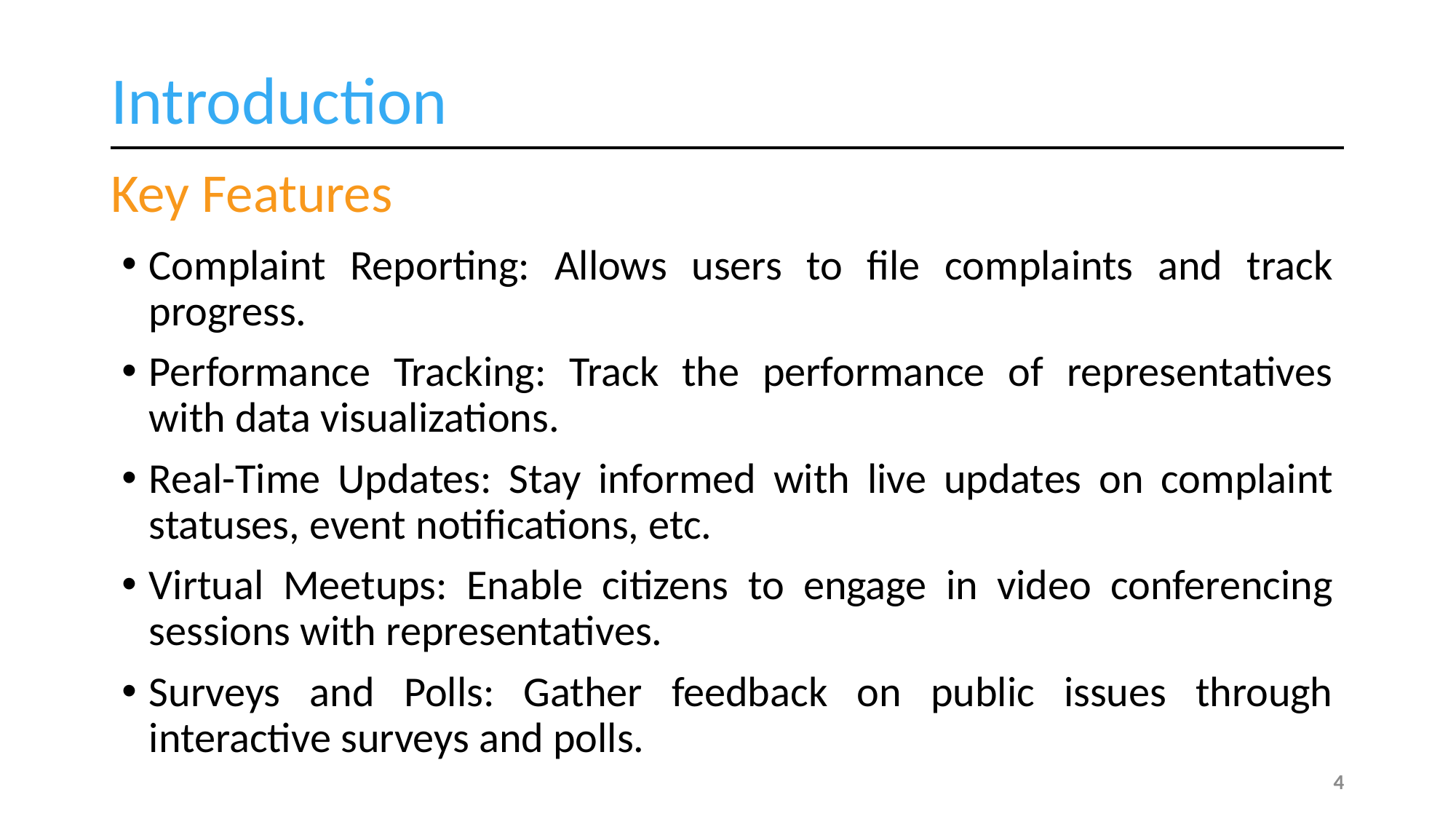

# Introduction
Key Features
Complaint Reporting: Allows users to file complaints and track progress.
Performance Tracking: Track the performance of representatives with data visualizations.
Real-Time Updates: Stay informed with live updates on complaint statuses, event notifications, etc.
Virtual Meetups: Enable citizens to engage in video conferencing sessions with representatives.
Surveys and Polls: Gather feedback on public issues through interactive surveys and polls.
4